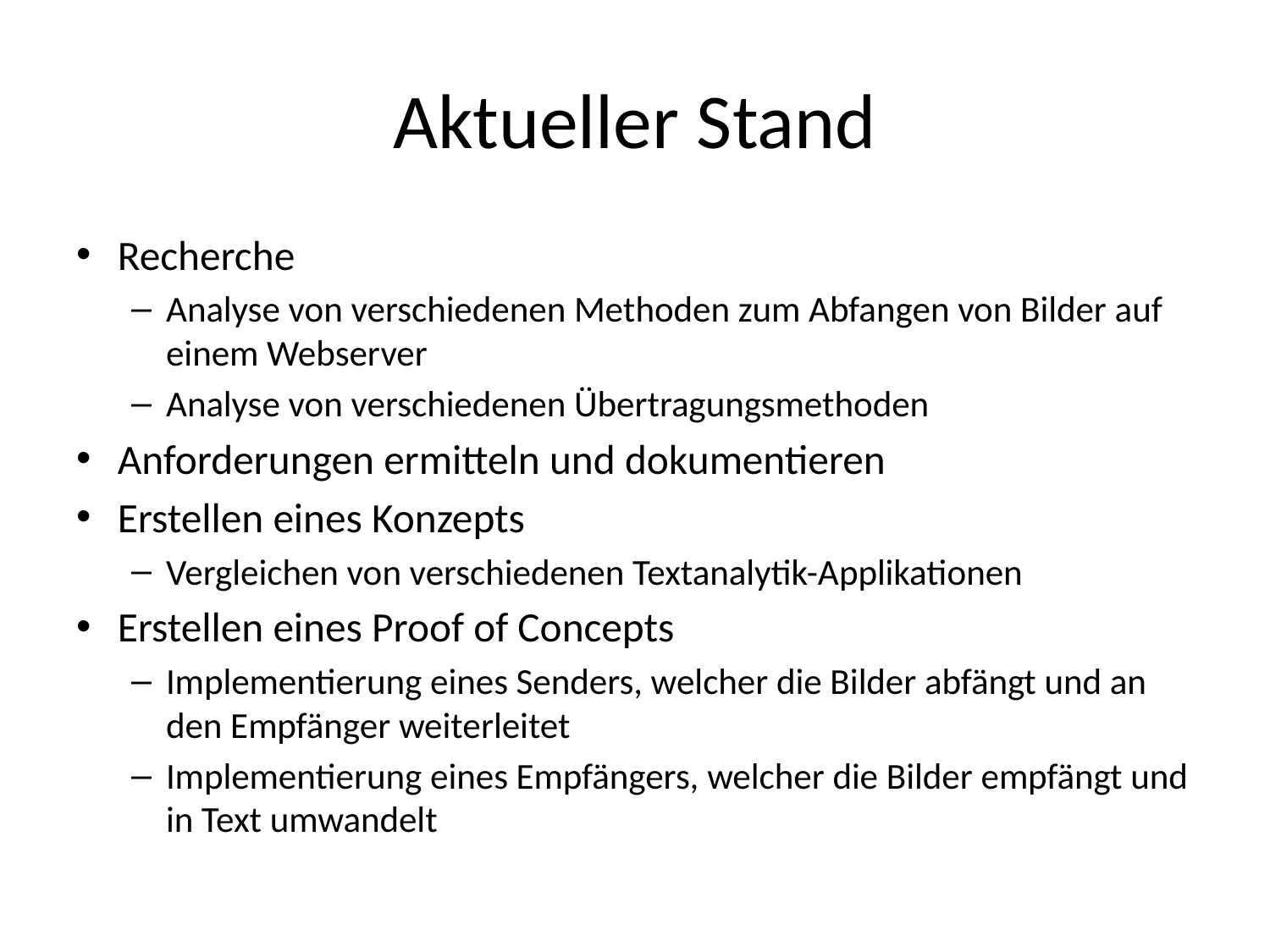

# Aktueller Stand
Recherche
Analyse von verschiedenen Methoden zum Abfangen von Bilder auf einem Webserver
Analyse von verschiedenen Übertragungsmethoden
Anforderungen ermitteln und dokumentieren
Erstellen eines Konzepts
Vergleichen von verschiedenen Textanalytik-Applikationen
Erstellen eines Proof of Concepts
Implementierung eines Senders, welcher die Bilder abfängt und an den Empfänger weiterleitet
Implementierung eines Empfängers, welcher die Bilder empfängt und in Text umwandelt